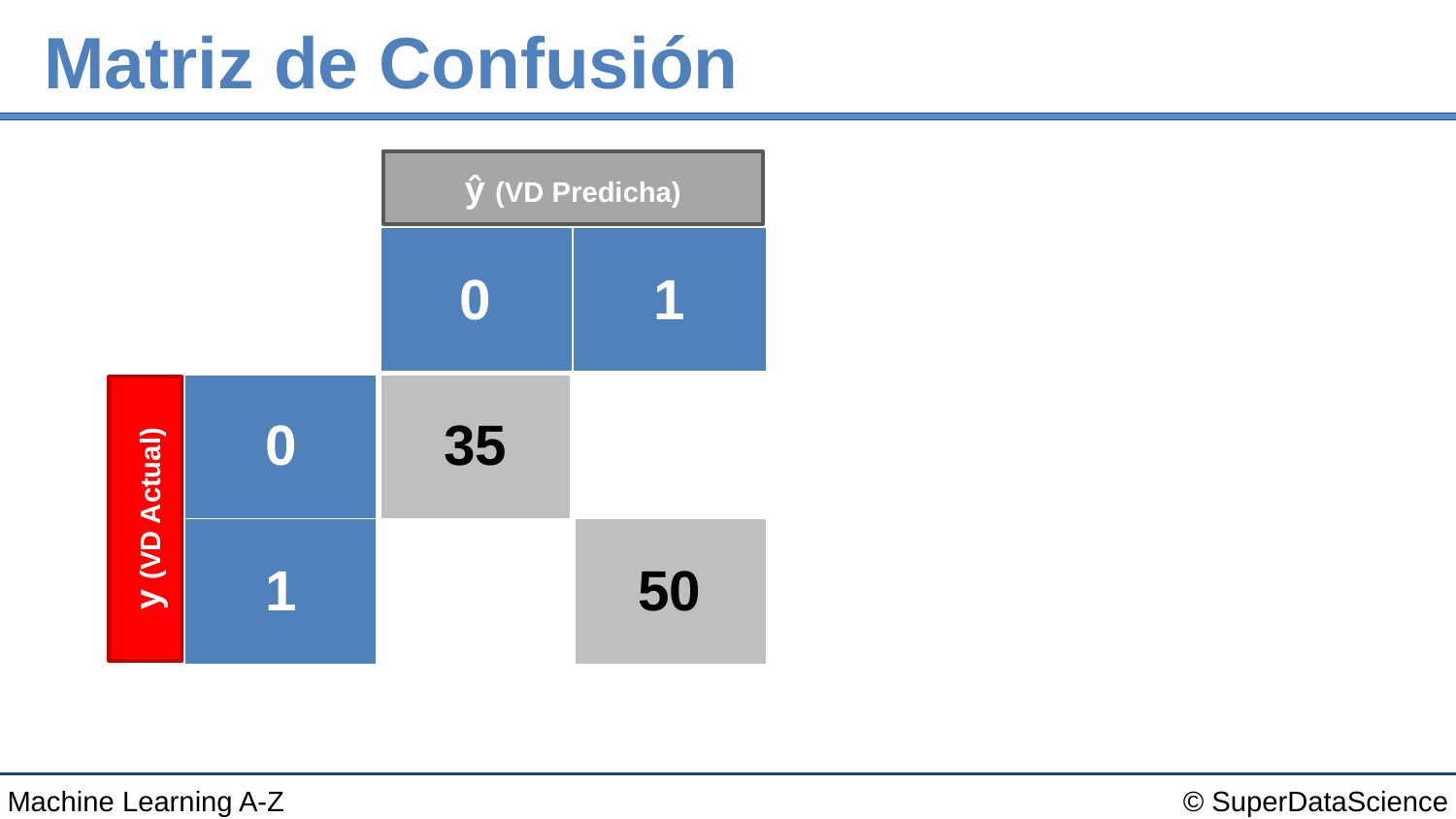

# Matriz de Confusión

ŷ (VD Predicha)
|  | 0 | 1 |
| --- | --- | --- |
| 0 | 35 |  |
| 1 |  | 50 |

y (VD Actual)